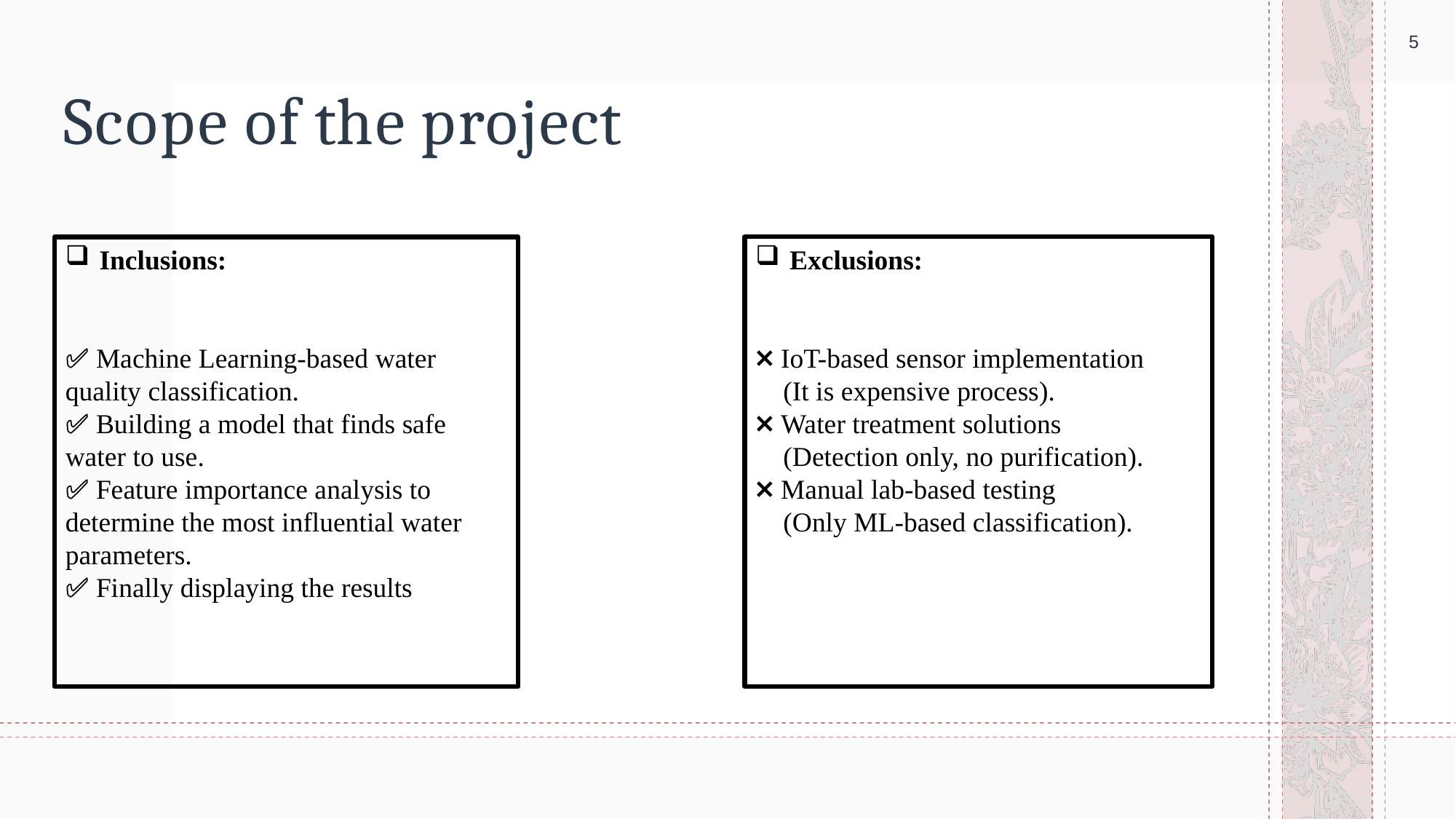

5
5
# Scope of the project
Exclusions:

❌ IoT-based sensor implementation
    (It is expensive process).
❌ Water treatment solutions
    (Detection only, no purification).
❌ Manual lab-based testing
    (Only ML-based classification).
Inclusions:

✅ Machine Learning-based water quality classification.
✅ Building a model that finds safe water to use.
✅ Feature importance analysis to determine the most influential water parameters.
✅ Finally displaying the results